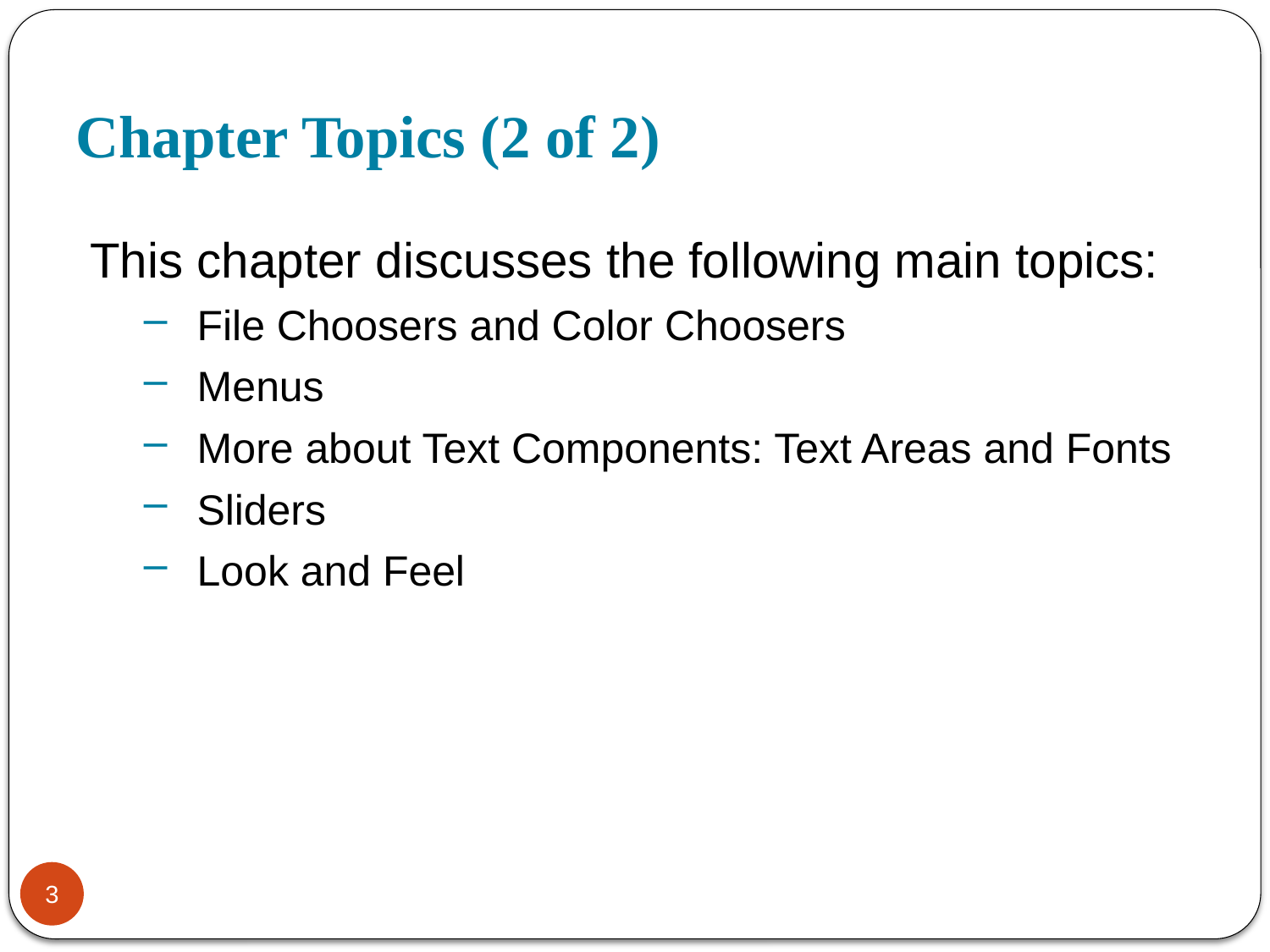

# Chapter Topics (2 of 2)
This chapter discusses the following main topics:
File Choosers and Color Choosers
Menus
More about Text Components: Text Areas and Fonts
Sliders
Look and Feel
3